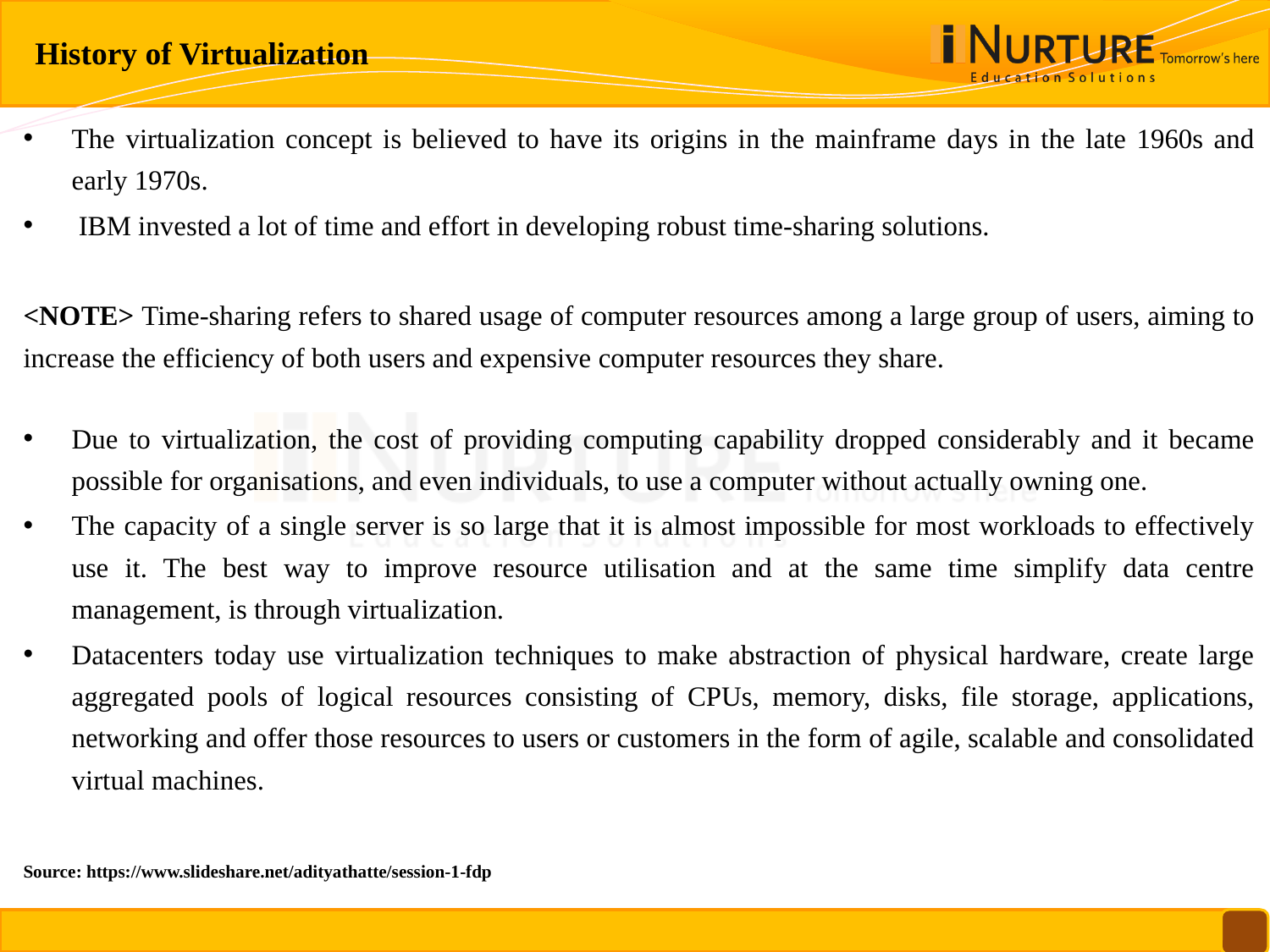

History of Virtualization
The virtualization concept is believed to have its origins in the mainframe days in the late 1960s and early 1970s.
 IBM invested a lot of time and effort in developing robust time-sharing solutions.

<NOTE> Time-sharing refers to shared usage of computer resources among a large group of users, aiming to increase the efficiency of both users and expensive computer resources they share.

Due to virtualization, the cost of providing computing capability dropped considerably and it became possible for organisations, and even individuals, to use a computer without actually owning one.
The capacity of a single server is so large that it is almost impossible for most workloads to effectively use it. The best way to improve resource utilisation and at the same time simplify data centre management, is through virtualization.
Datacenters today use virtualization techniques to make abstraction of physical hardware, create large aggregated pools of logical resources consisting of CPUs, memory, disks, file storage, applications, networking and offer those resources to users or customers in the form of agile, scalable and consolidated virtual machines.

Source: https://www.slideshare.net/adityathatte/session-1-fdp